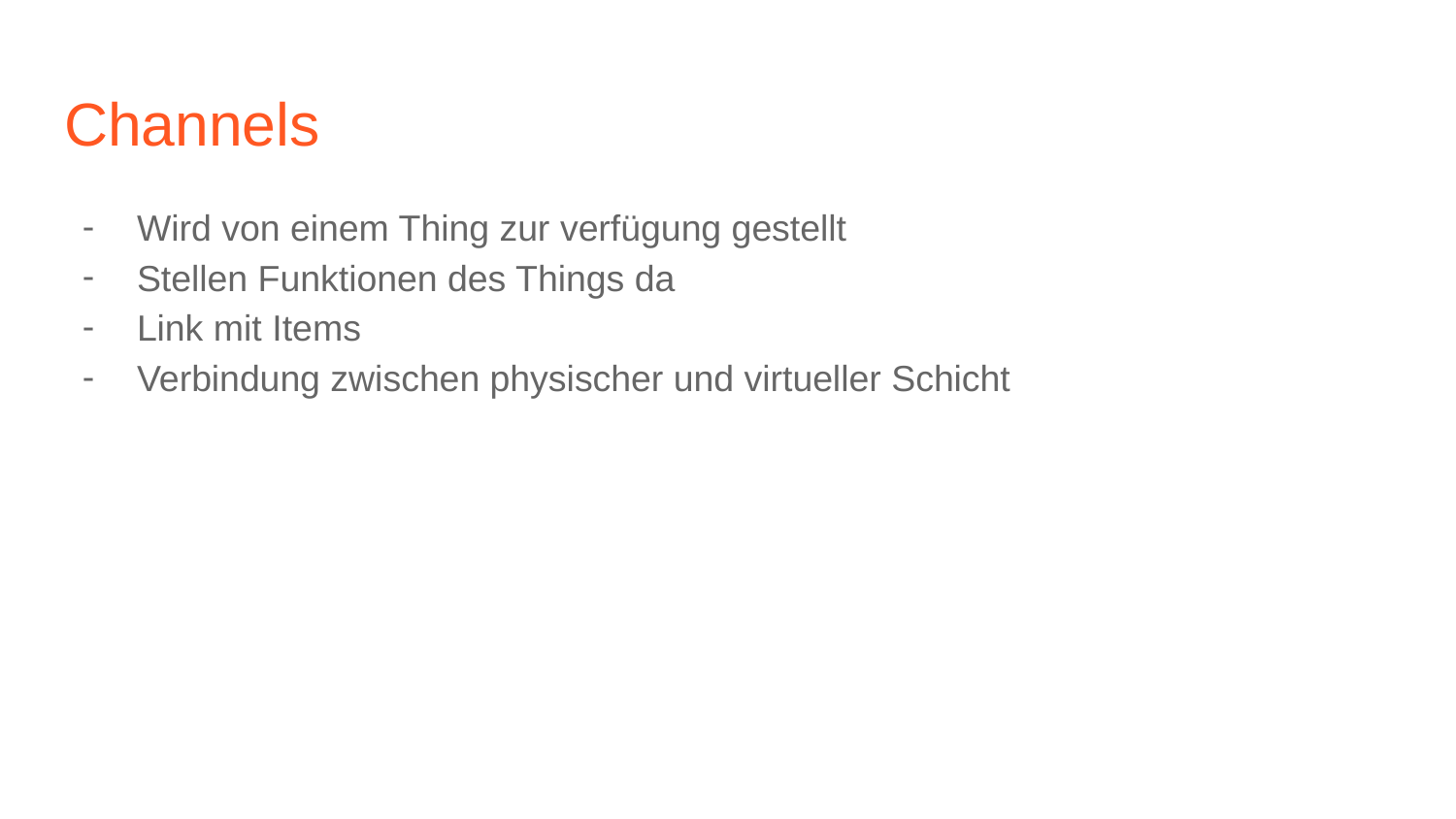

# Channels
Wird von einem Thing zur verfügung gestellt
Stellen Funktionen des Things da
Link mit Items
Verbindung zwischen physischer und virtueller Schicht